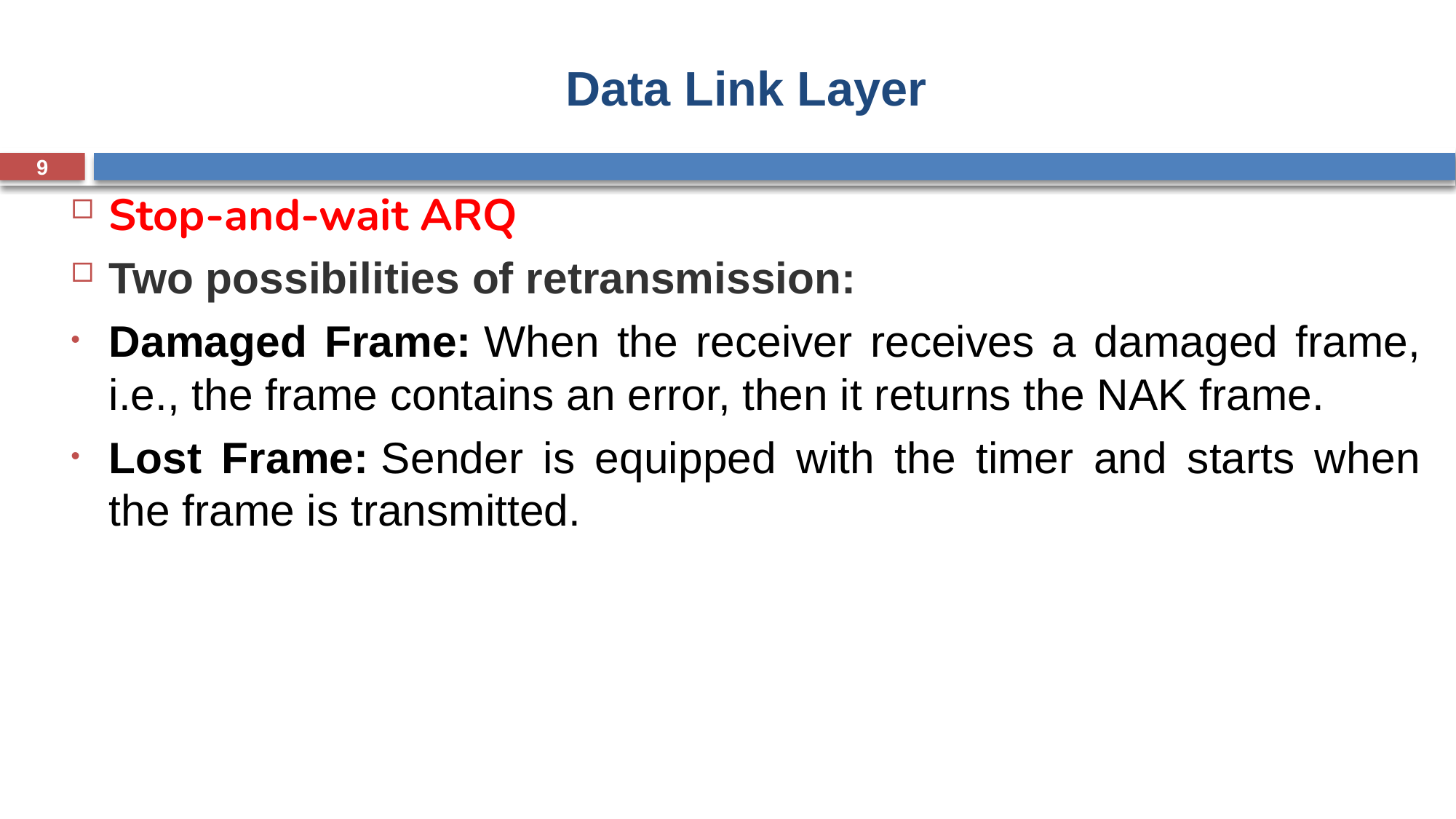

# Data Link Layer
9
Stop-and-wait ARQ
Two possibilities of retransmission:
Damaged Frame: When the receiver receives a damaged frame, i.e., the frame contains an error, then it returns the NAK frame.
Lost Frame: Sender is equipped with the timer and starts when the frame is transmitted.